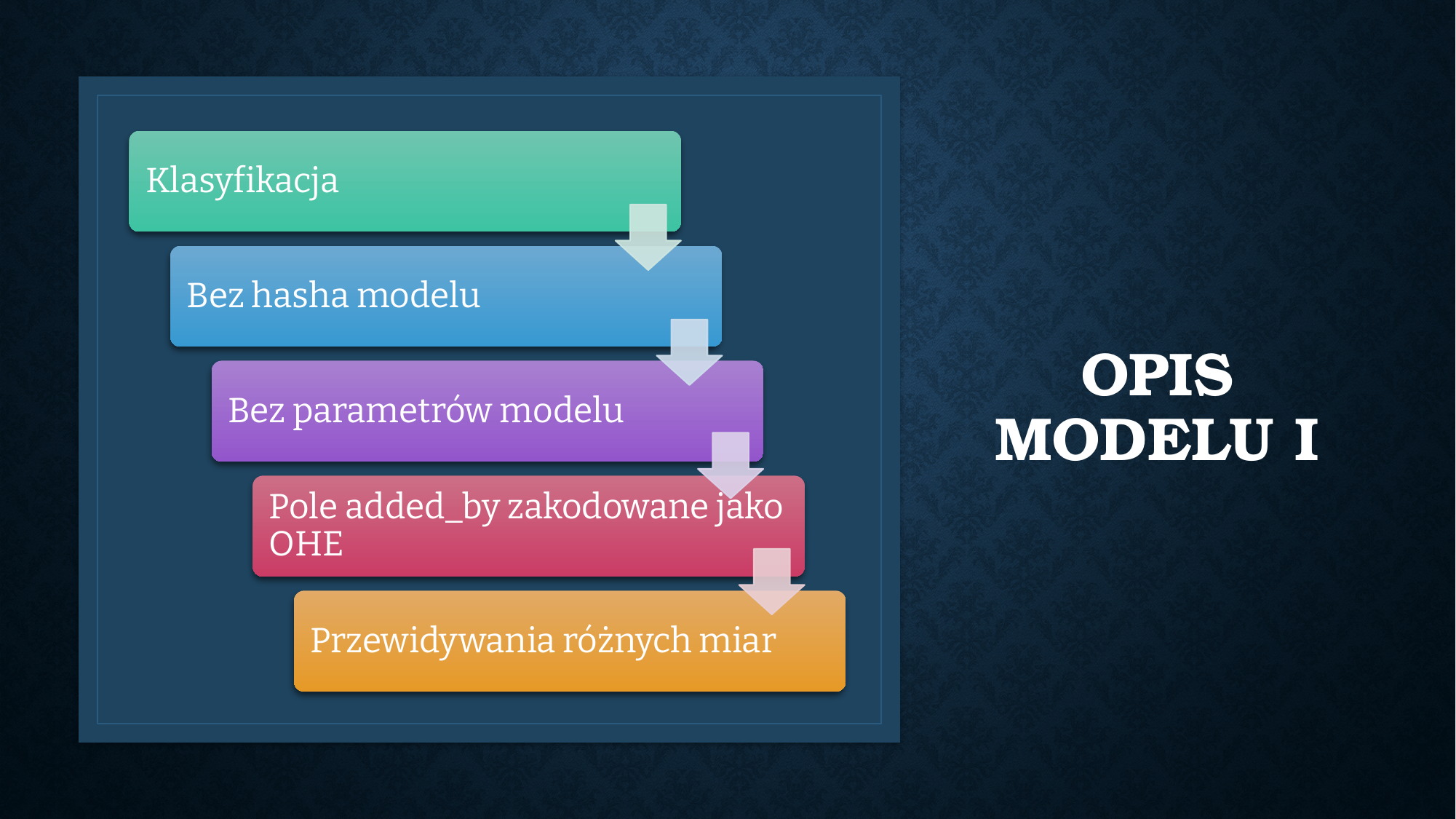

# Opis modelu I

Klasyfikacja
Bez hasha modelu
Bez parametrów modelu
Pole added_by zakodowane jako OHE
Przewidywania różnych miar